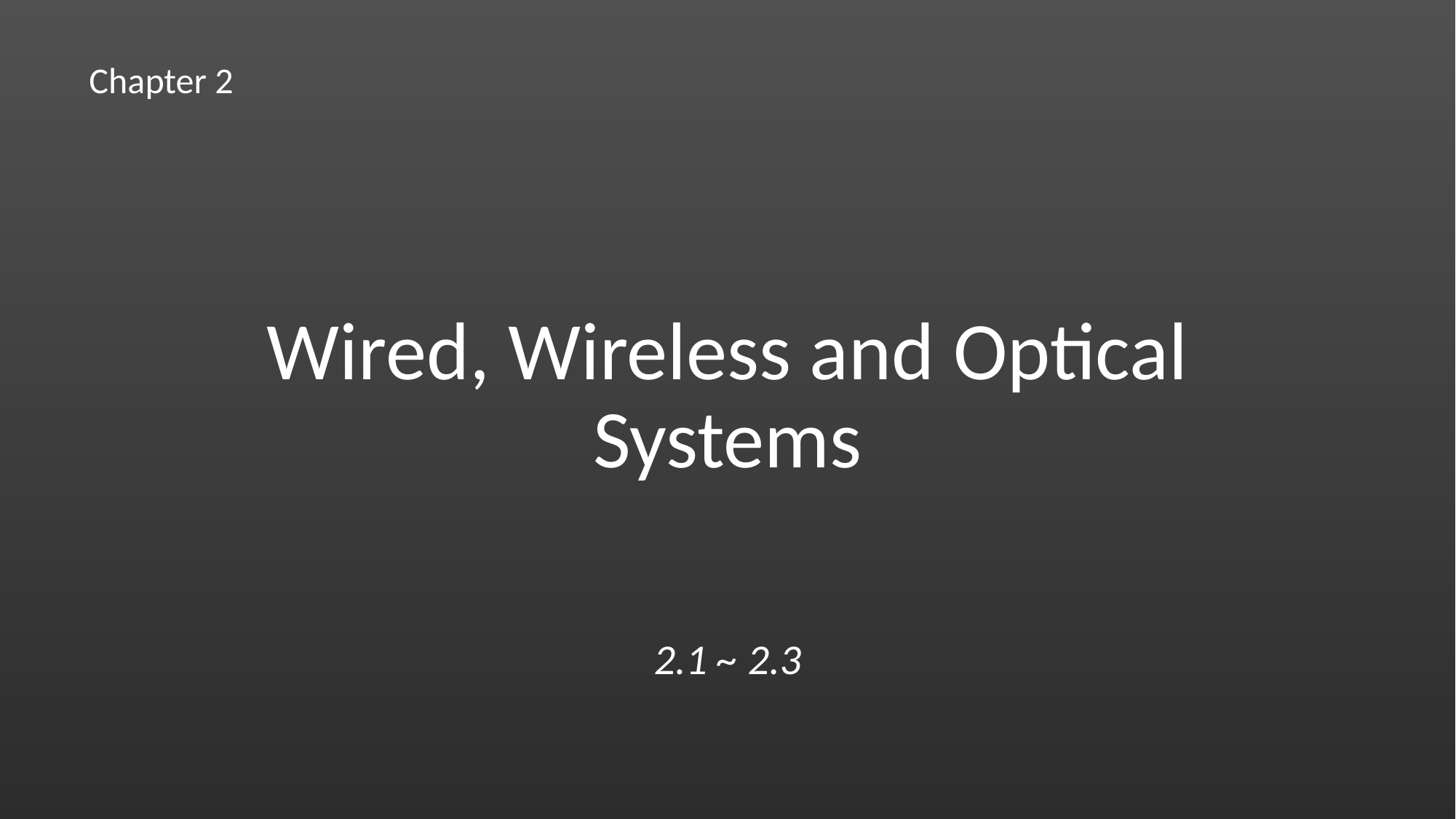

Chapter 2
Wired, Wireless and Optical Systems
2.1 ~ 2.3